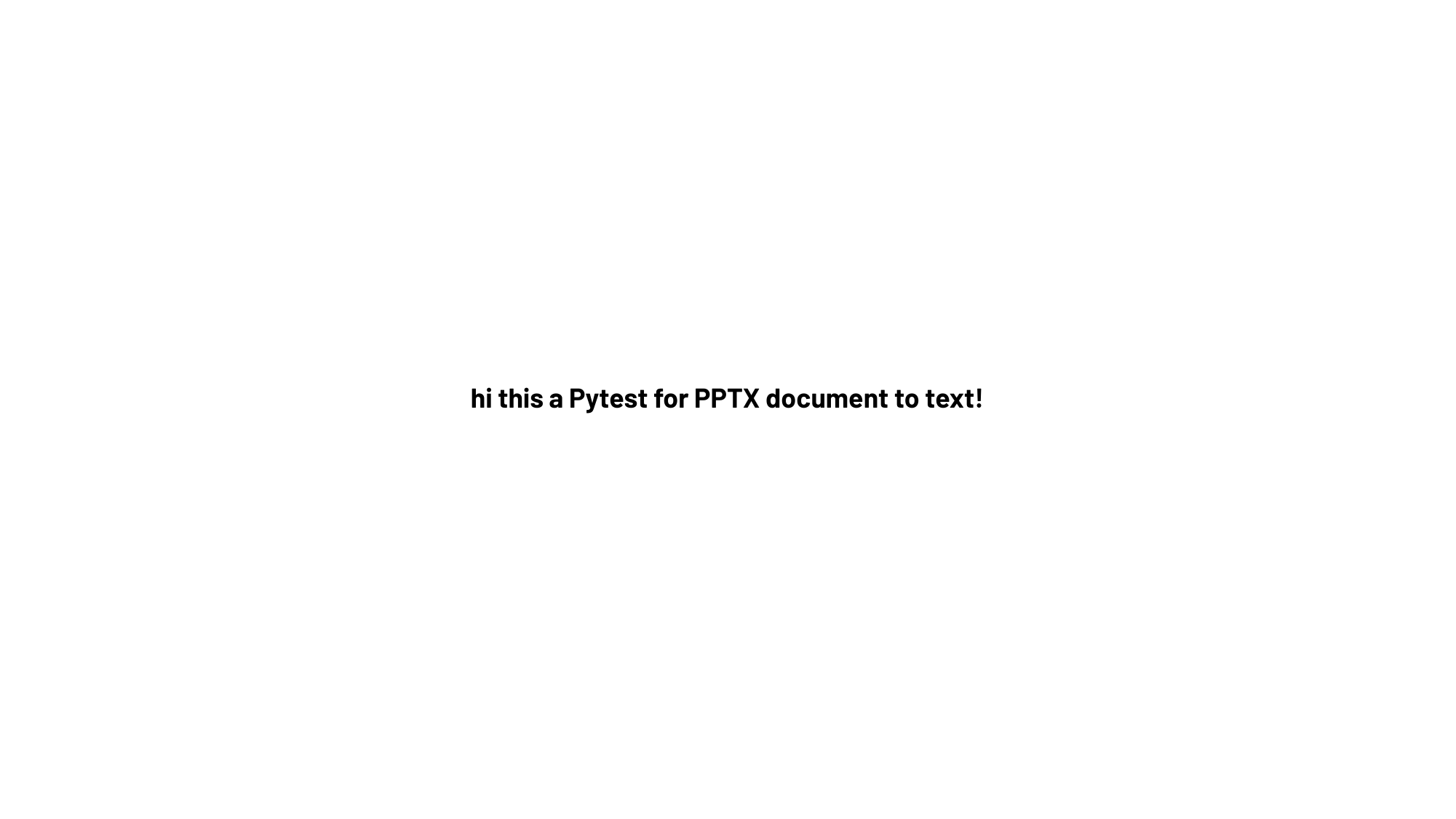

# hi this a Pytest for PPTX document to text!